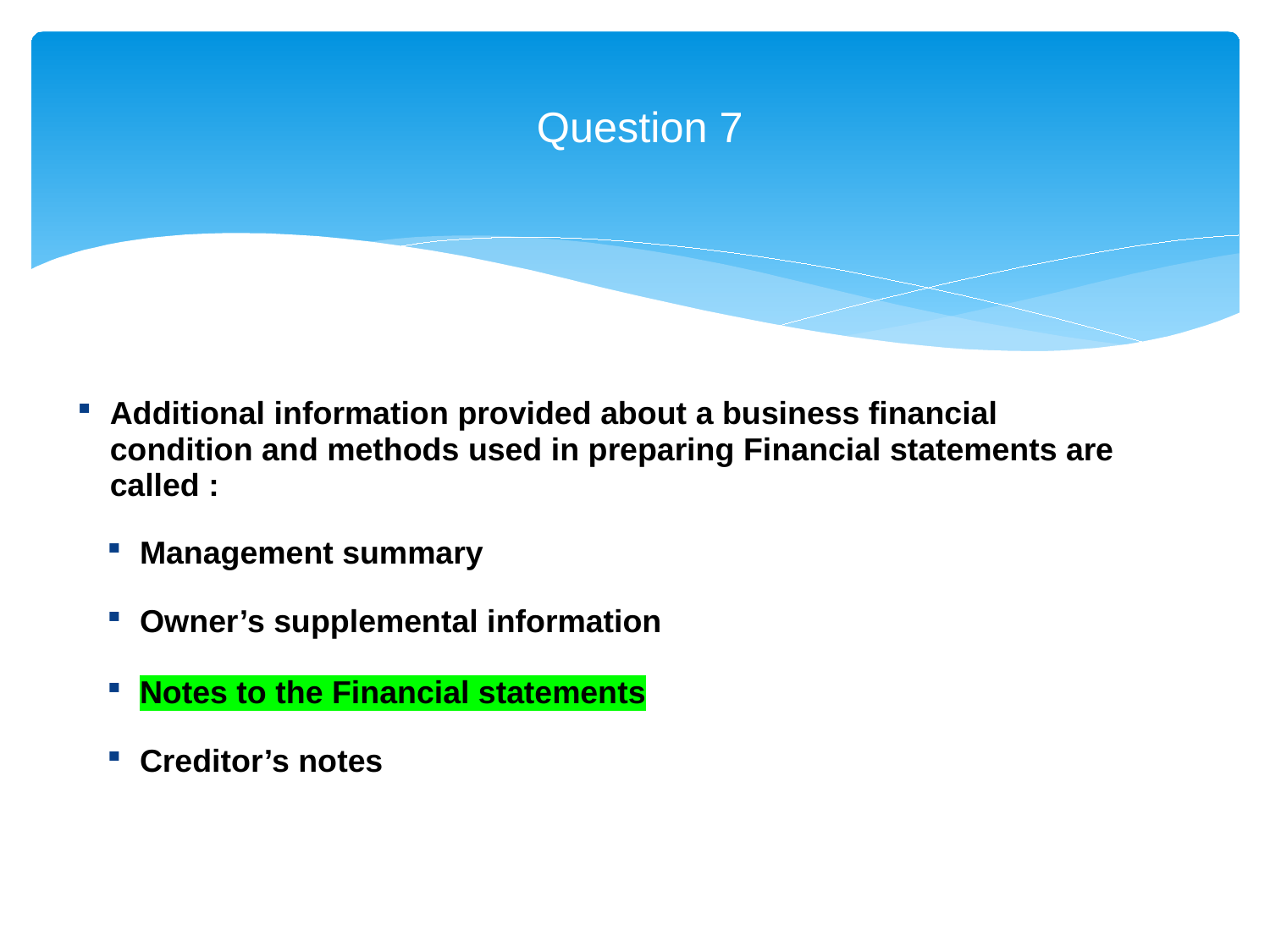

# Question 7

Additional information provided about a business financial condition and methods used in preparing Financial statements are called :

Management summary

Owner’s supplemental information

Notes to the Financial statements

Creditor’s notes